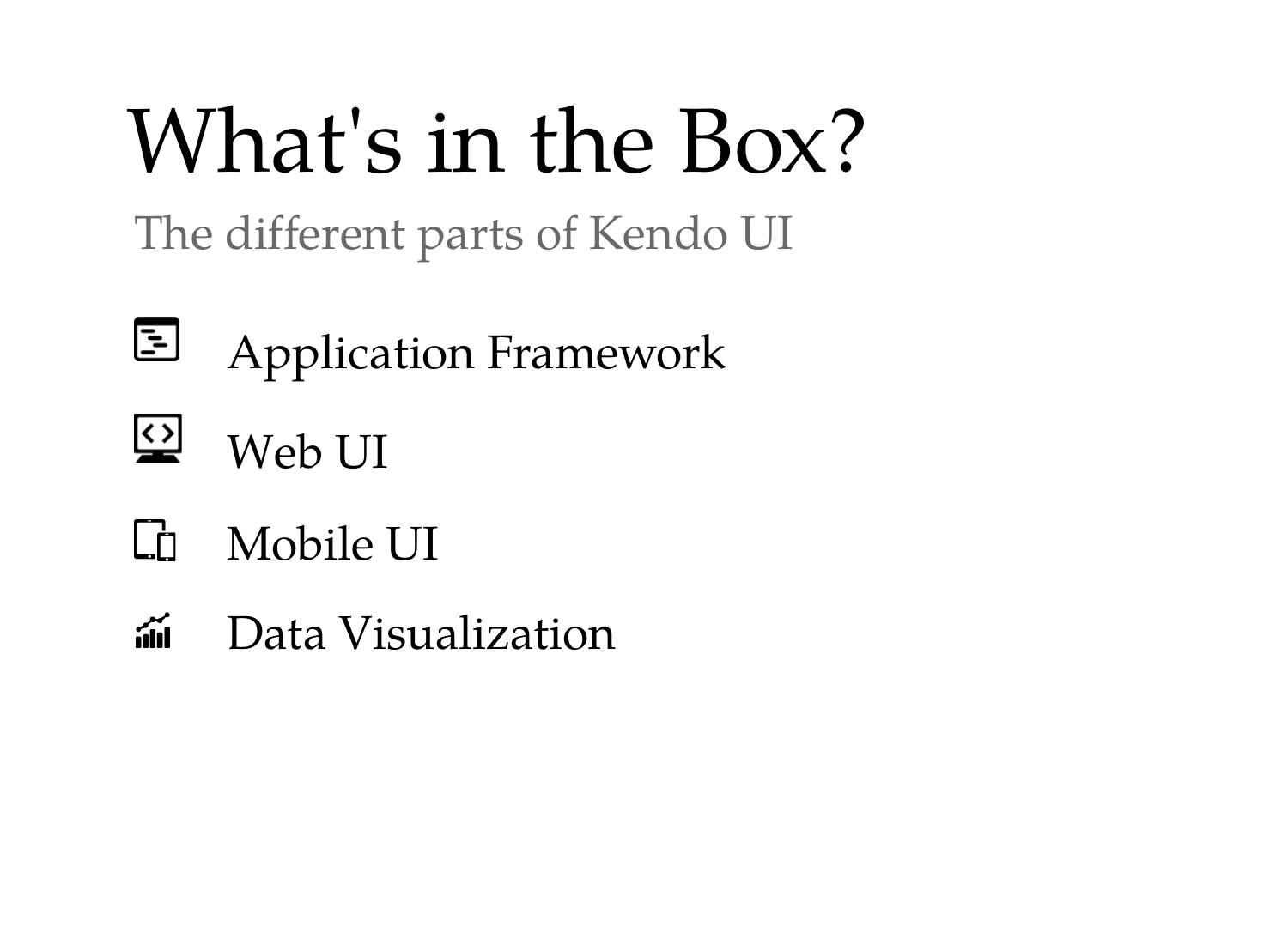

# What's in the Box?
The different parts of Kendo UI
Application Framework Web UI
Mobile UI
Data Visualization